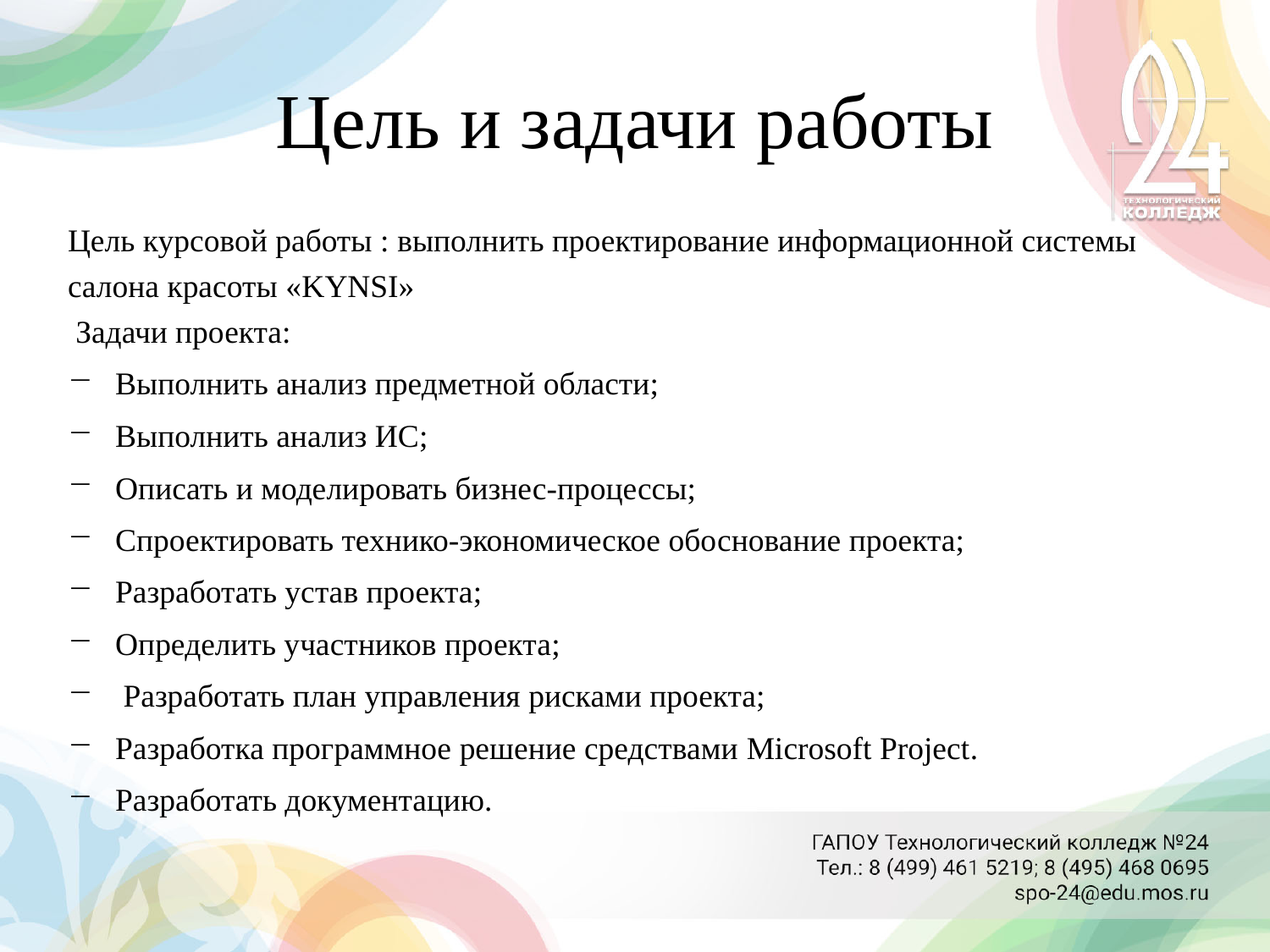

# Цель и задачи работы
Цель курсовой работы : выполнить проектирование информационной системы салона красоты «KYNSI»
 Задачи проекта:
Выполнить анализ предметной области;
Выполнить анализ ИС;
Описать и моделировать бизнес-процессы;
Спроектировать технико-экономическое обоснование проекта;
Разработать устав проекта;
Определить участников проекта;
 Разработать план управления рисками проекта;
Разработка программное решение средствами Microsoft Project.
Разработать документацию.